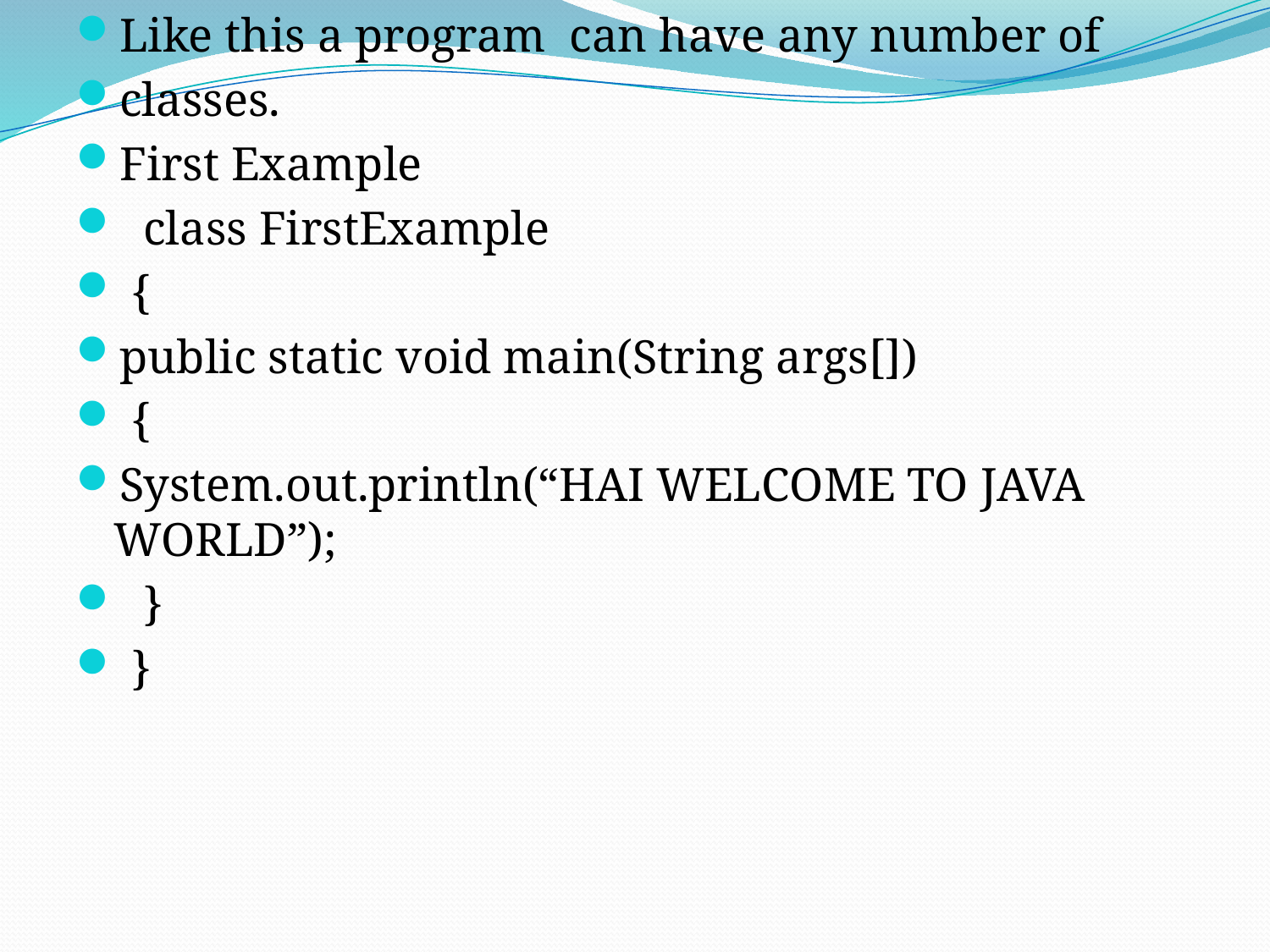

Like this a program  can have any number of
classes.
First Example
  class FirstExample
 {
public static void main(String args[])
 {
System.out.println(“HAI WELCOME TO JAVA WORLD”);
  }
 }